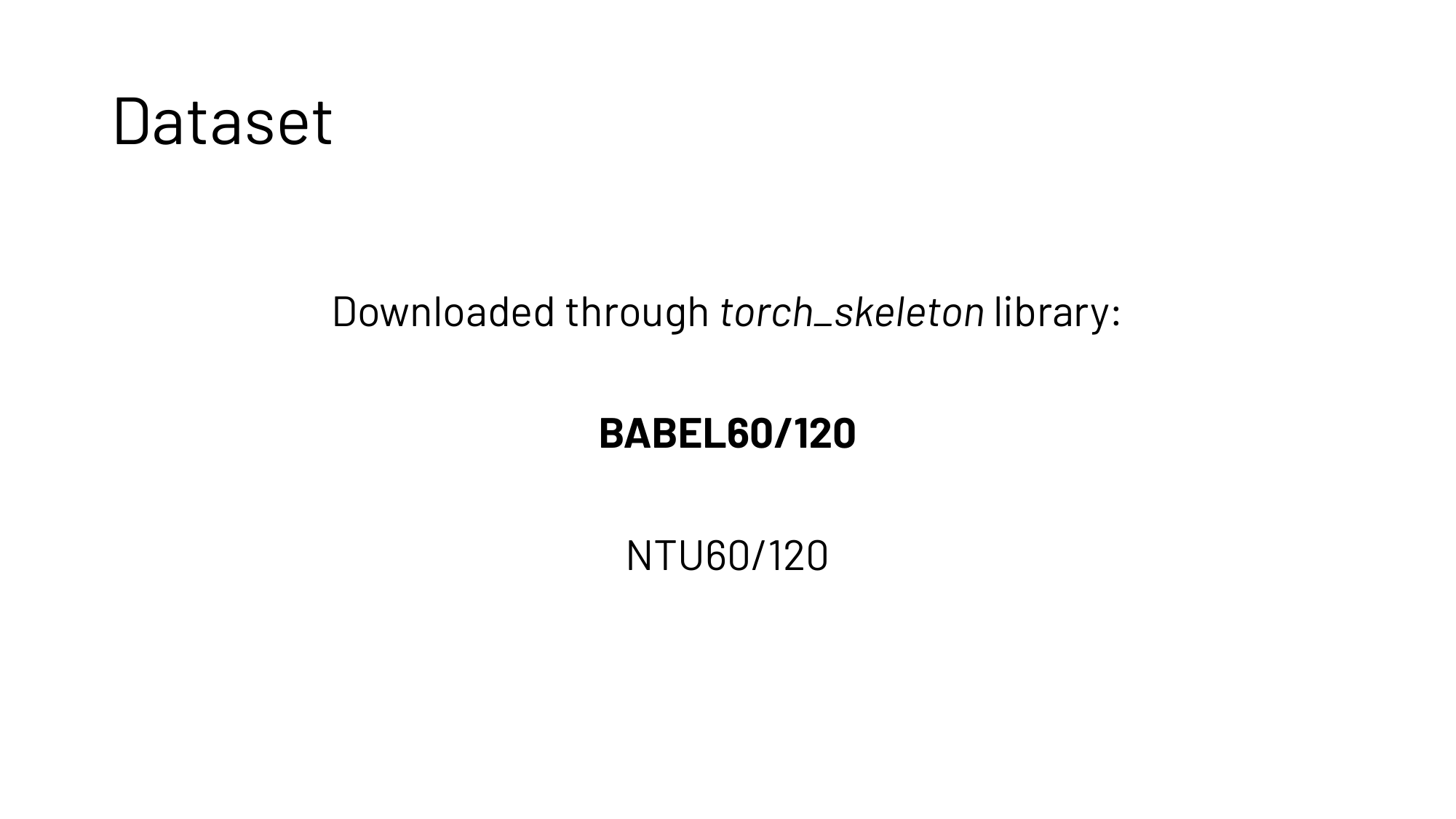

# Dataset

Downloaded through torch_skeleton library:

BABEL60/120

NTU60/120